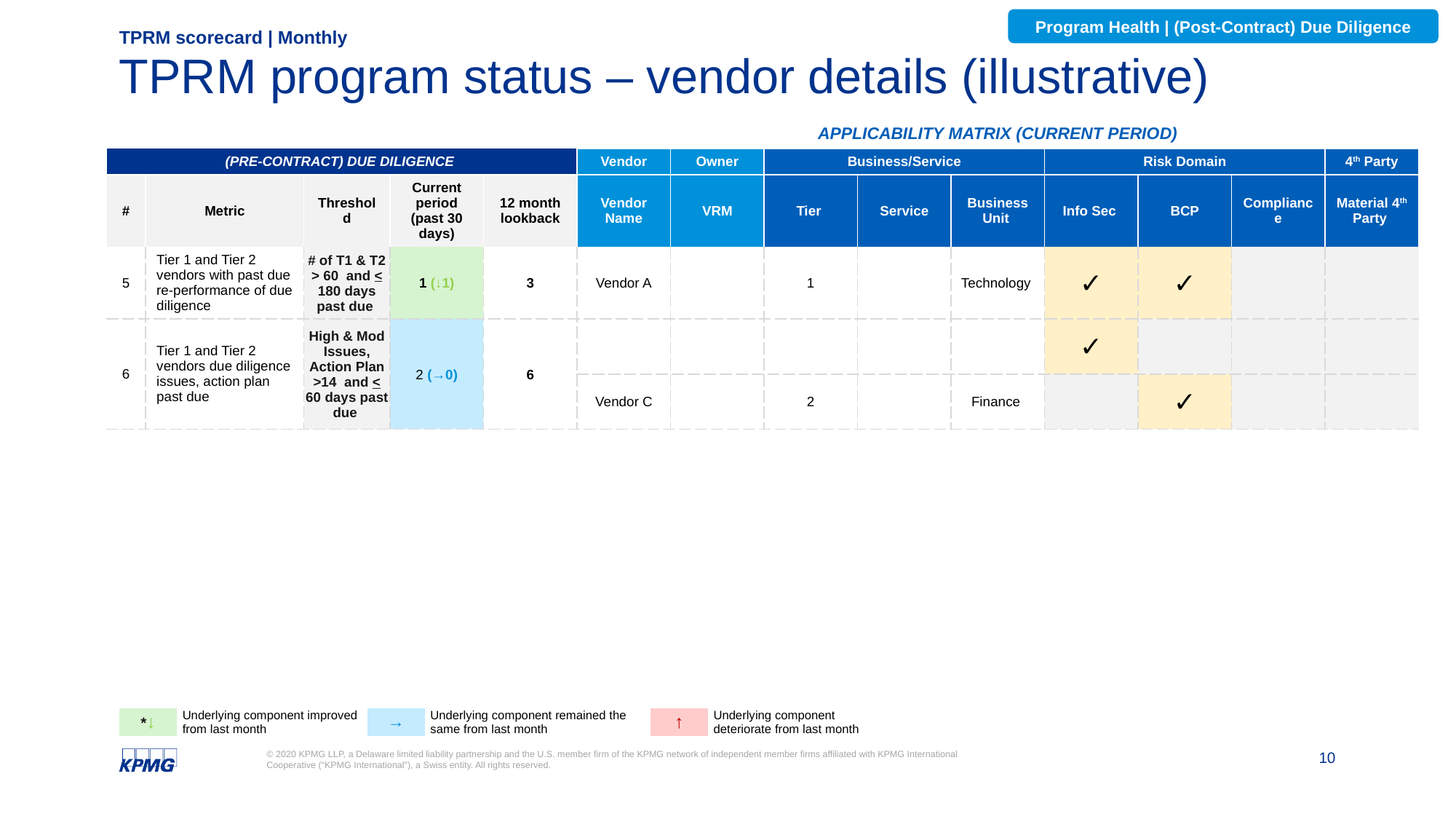

Program Health | (Post-Contract) Due Diligence
TPRM scorecard | Monthly
# TPRM program status – vendor details (illustrative)
|  |  |  |  |  | APPLICABILITY MATRIX (CURRENT PERIOD) |  |  |  |  |  |  |  |  |
| --- | --- | --- | --- | --- | --- | --- | --- | --- | --- | --- | --- | --- | --- |
| (PRE-CONTRACT) DUE DILIGENCE |  |  |  |  | Vendor | Owner | Business/Service |  |  | Risk Domain |  |  | 4th Party |
| # | Metric | Threshold | Current period (past 30 days) | 12 month lookback | Vendor Name | VRM | Tier | Service | Business Unit | Info Sec | BCP | Compliance | Material 4th Party |
| 5 | Tier 1 and Tier 2 vendors with past due re-performance of due diligence | # of T1 & T2 > 60 and < 180 days past due | 1 (↓1) | 3 | Vendor A |  | 1 |  | Technology | ✓ | ✓ |  |  |
| 6 | Tier 1 and Tier 2 vendors due diligence issues, action plan past due | High & Mod Issues, Action Plan >14 and < 60 days past due | 2 (→0) | 6 |  |  |  |  |  | ✓ |  |  |  |
|  |  |  |  |  | Vendor C |  | 2 |  | Finance |  | ✓ |  |  |
| \*↓ | Underlying component improved from last month | → | Underlying component remained the same from last month | ↑ | Underlying component deteriorate from last month |
| --- | --- | --- | --- | --- | --- |